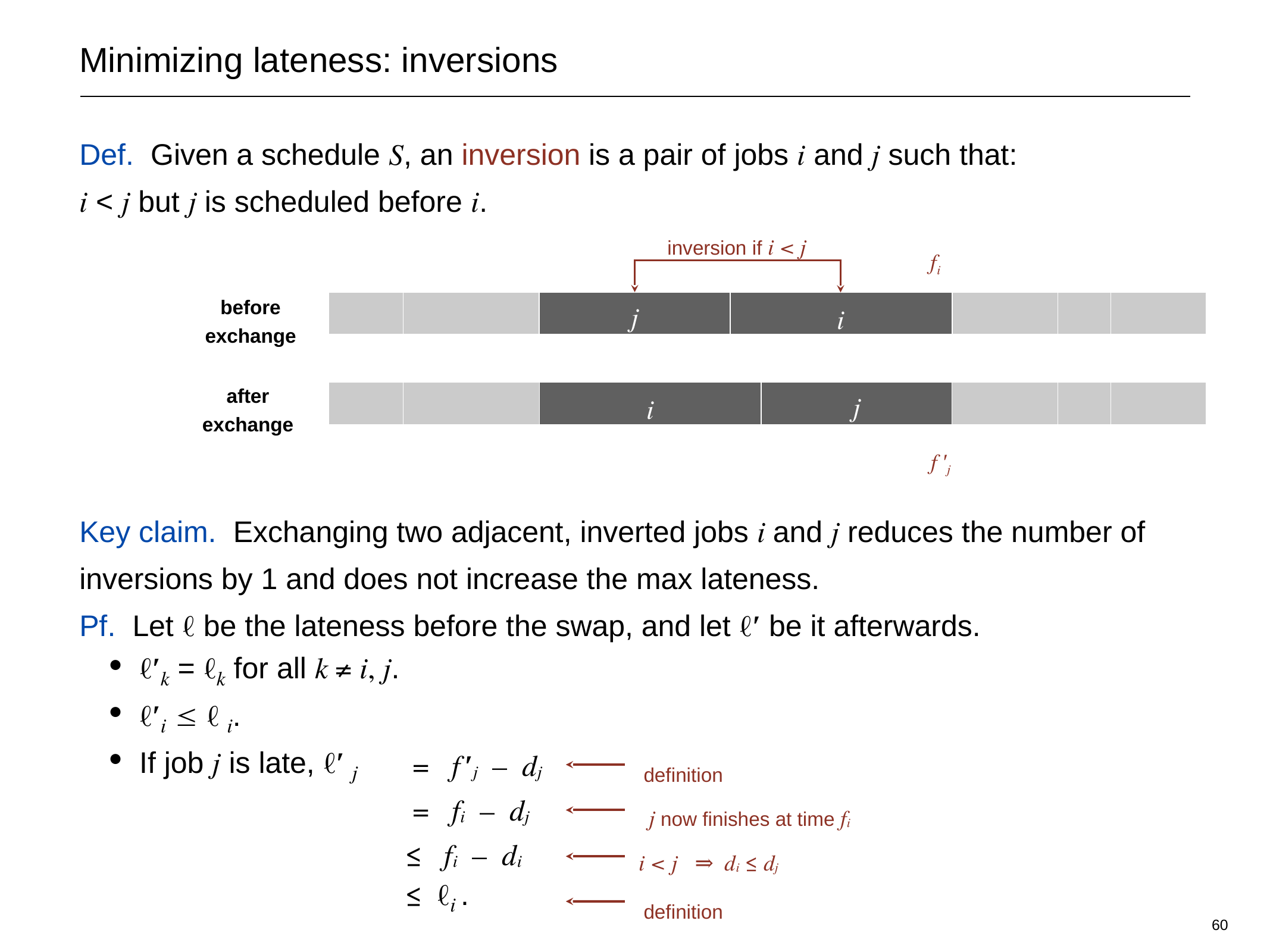

# Minimizing lateness: inversions

Def.  Given a schedule S, an inversion is a pair of jobs i and j such that:
i < j but j is scheduled before i.
Key claim.  Exchanging two adjacent, inverted jobs i and j reduces the number of inversions by 1 and does not increase the max lateness.
Pf.  Let ℓ be the lateness before the swap, and let ℓ′ be it afterwards.
ℓ′k = ℓk for all k ≠ i, j.
ℓ′i ≤ ℓ i.
If job j is late, ℓ′ j

inversion if i < j
fi
before
exchange

j

i

after
exchange

i

j

f′j
       =   f′j  –  dj
   =   fi  –  dj
≤   fi  –  di
≤  ℓi .
definition

j now finishes at time fi

i < j   ⇒  di ≤ dj

definition

60